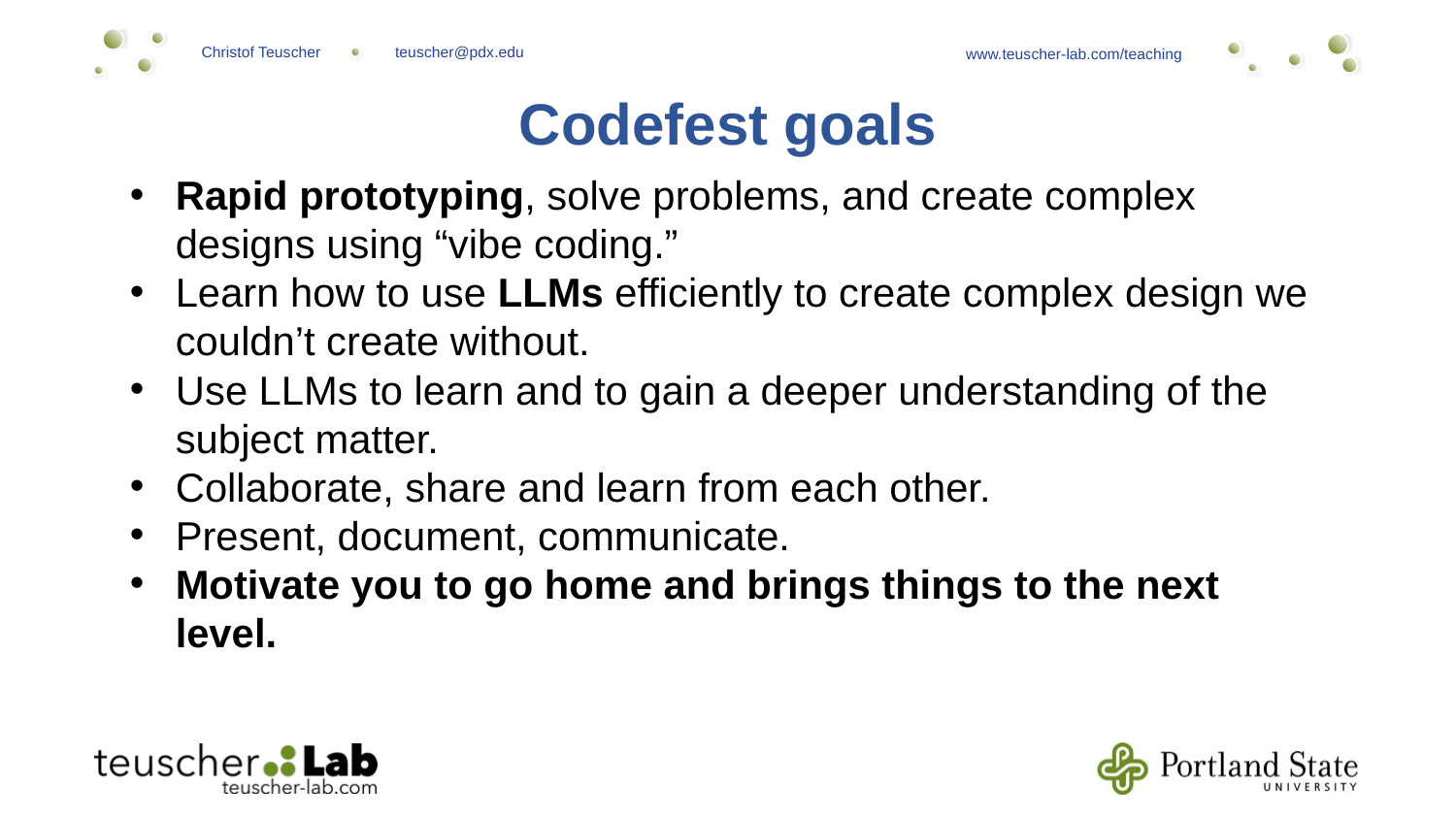

Codefest goals
Rapid prototyping, solve problems, and create complex designs using “vibe coding.”
Learn how to use LLMs efficiently to create complex design we couldn’t create without.
Use LLMs to learn and to gain a deeper understanding of the subject matter.
Collaborate, share and learn from each other.
Present, document, communicate.
Motivate you to go home and brings things to the next level.